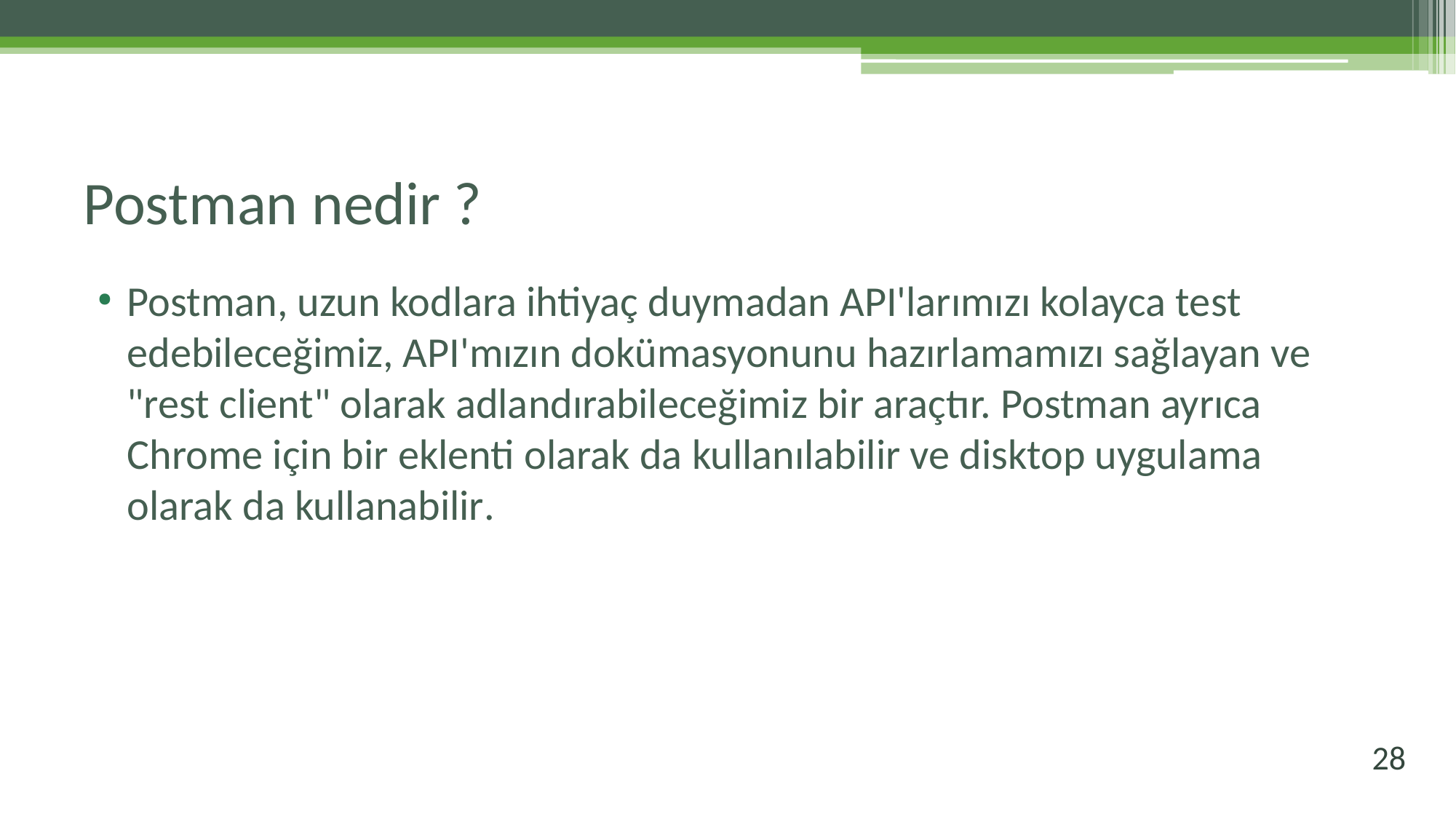

# Postman nedir ?
Postman, uzun kodlara ihtiyaç duymadan API'larımızı kolayca test edebileceğimiz, API'mızın dokümasyonunu hazırlamamızı sağlayan ve "rest client" olarak adlandırabileceğimiz bir araçtır. Postman ayrıca Chrome için bir eklenti olarak da kullanılabilir ve disktop uygulama olarak da kullanabilir.
28